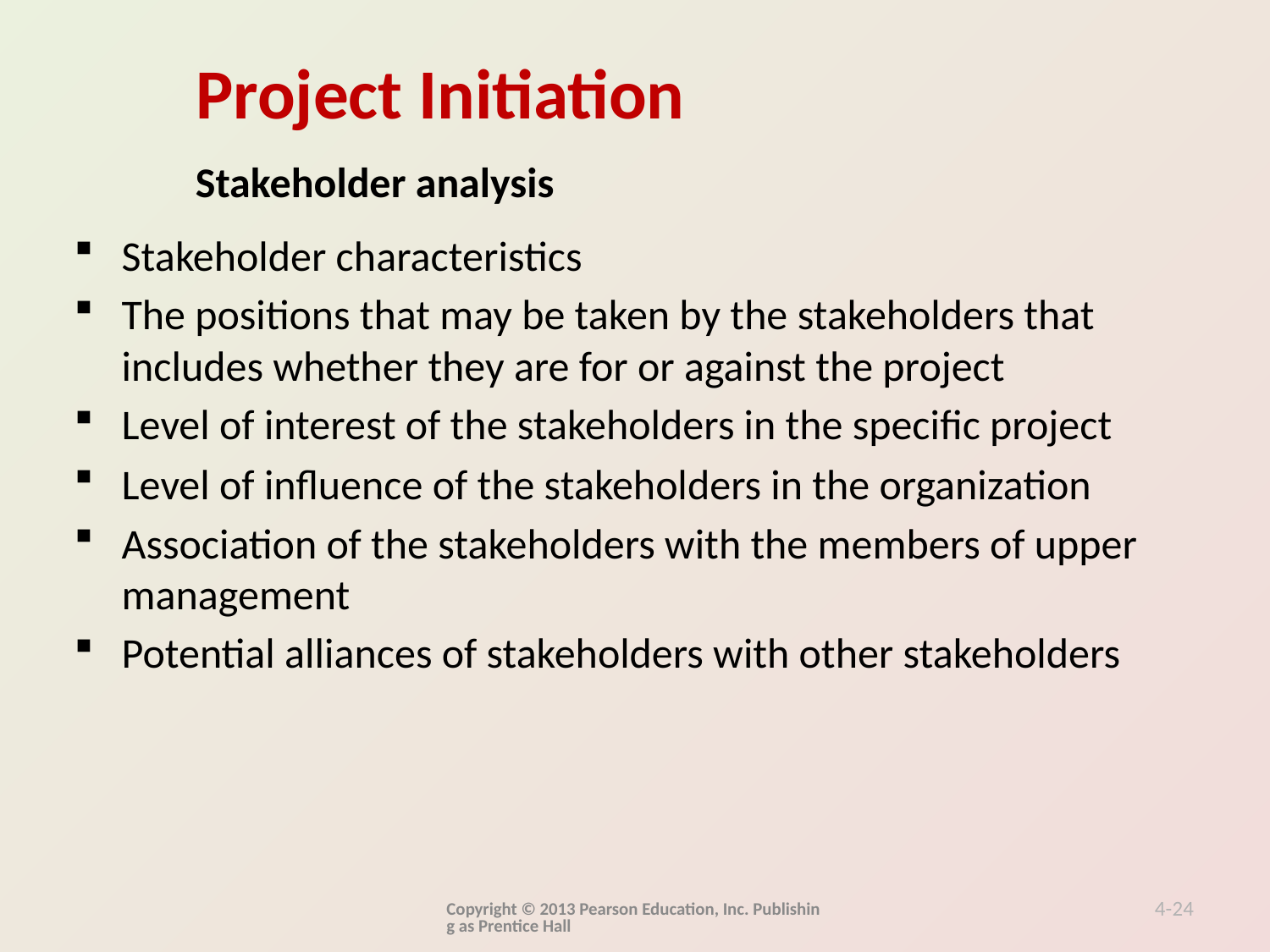

Stakeholder analysis
Stakeholder characteristics
The positions that may be taken by the stakeholders that includes whether they are for or against the project
Level of interest of the stakeholders in the specific project
Level of influence of the stakeholders in the organization
Association of the stakeholders with the members of upper management
Potential alliances of stakeholders with other stakeholders
Copyright © 2013 Pearson Education, Inc. Publishing as Prentice Hall
4-24